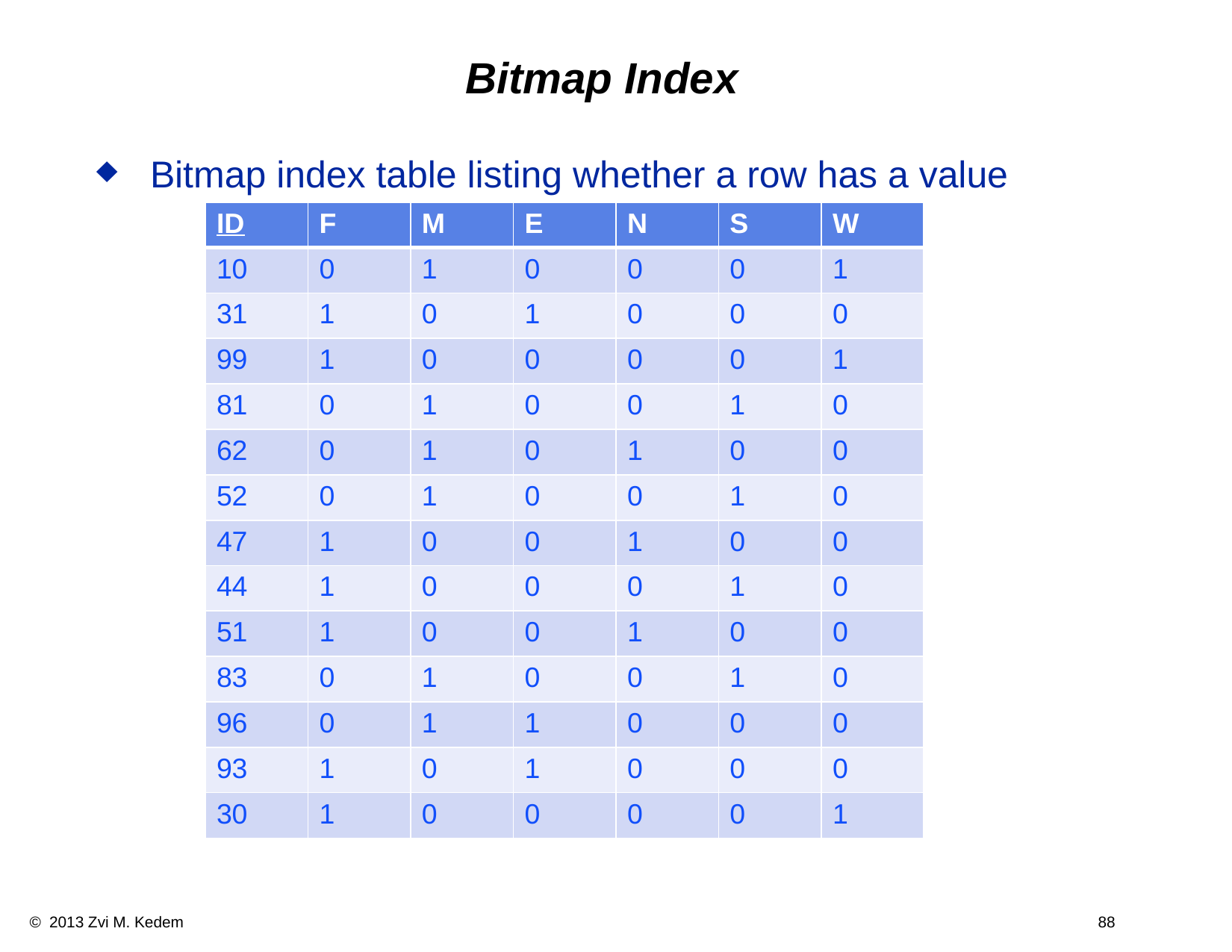

Bitmap Index
Bitmap index table listing whether a row has a value

| ID | F | M | E | N | S | W |
| --- | --- | --- | --- | --- | --- | --- |
| 10 | 0 | 1 | 0 | 0 | 0 | 1 |
| 31 | 1 | 0 | 1 | 0 | 0 | 0 |
| 99 | 1 | 0 | 0 | 0 | 0 | 1 |
| 81 | 0 | 1 | 0 | 0 | 1 | 0 |
| 62 | 0 | 1 | 0 | 1 | 0 | 0 |
| 52 | 0 | 1 | 0 | 0 | 1 | 0 |
| 47 | 1 | 0 | 0 | 1 | 0 | 0 |
| 44 | 1 | 0 | 0 | 0 | 1 | 0 |
| 51 | 1 | 0 | 0 | 1 | 0 | 0 |
| 83 | 0 | 1 | 0 | 0 | 1 | 0 |
| 96 | 0 | 1 | 1 | 0 | 0 | 0 |
| 93 | 1 | 0 | 1 | 0 | 0 | 0 |
| 30 | 1 | 0 | 0 | 0 | 0 | 1 |